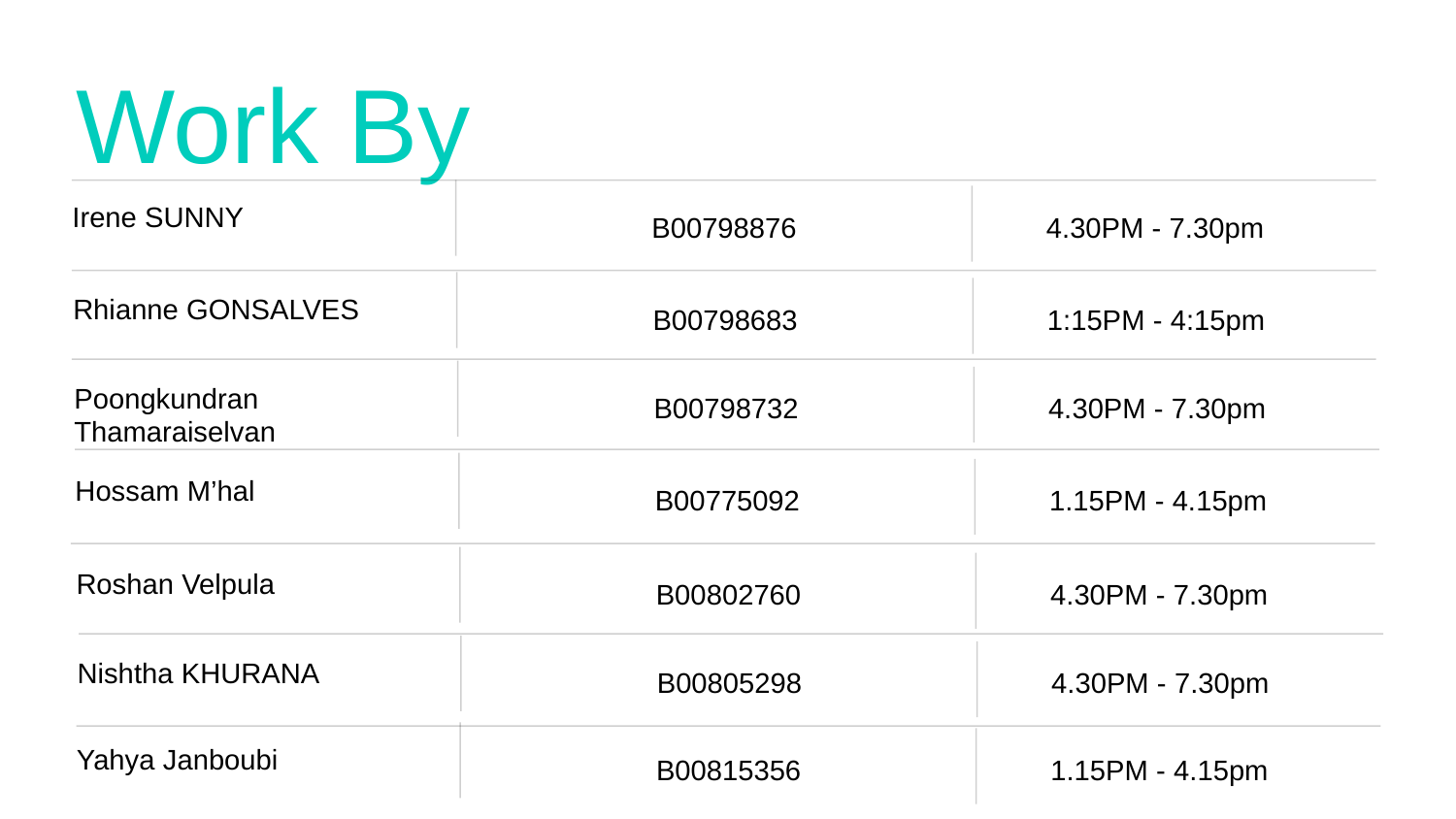

Work By

B00798876
4.30PM - 7.30pm
Irene SUNNY

B00798683
1:15PM - 4:15pm
Rhianne GONSALVES

B00798732
4.30PM - 7.30pm
Poongkundran Thamaraiselvan

B00775092
1.15PM - 4.15pm
Hossam M’hal

B00802760
4.30PM - 7.30pm
Roshan Velpula

B00805298
4.30PM - 7.30pm
Nishtha KHURANA

B00815356
1.15PM - 4.15pm

Yahya Janboubi